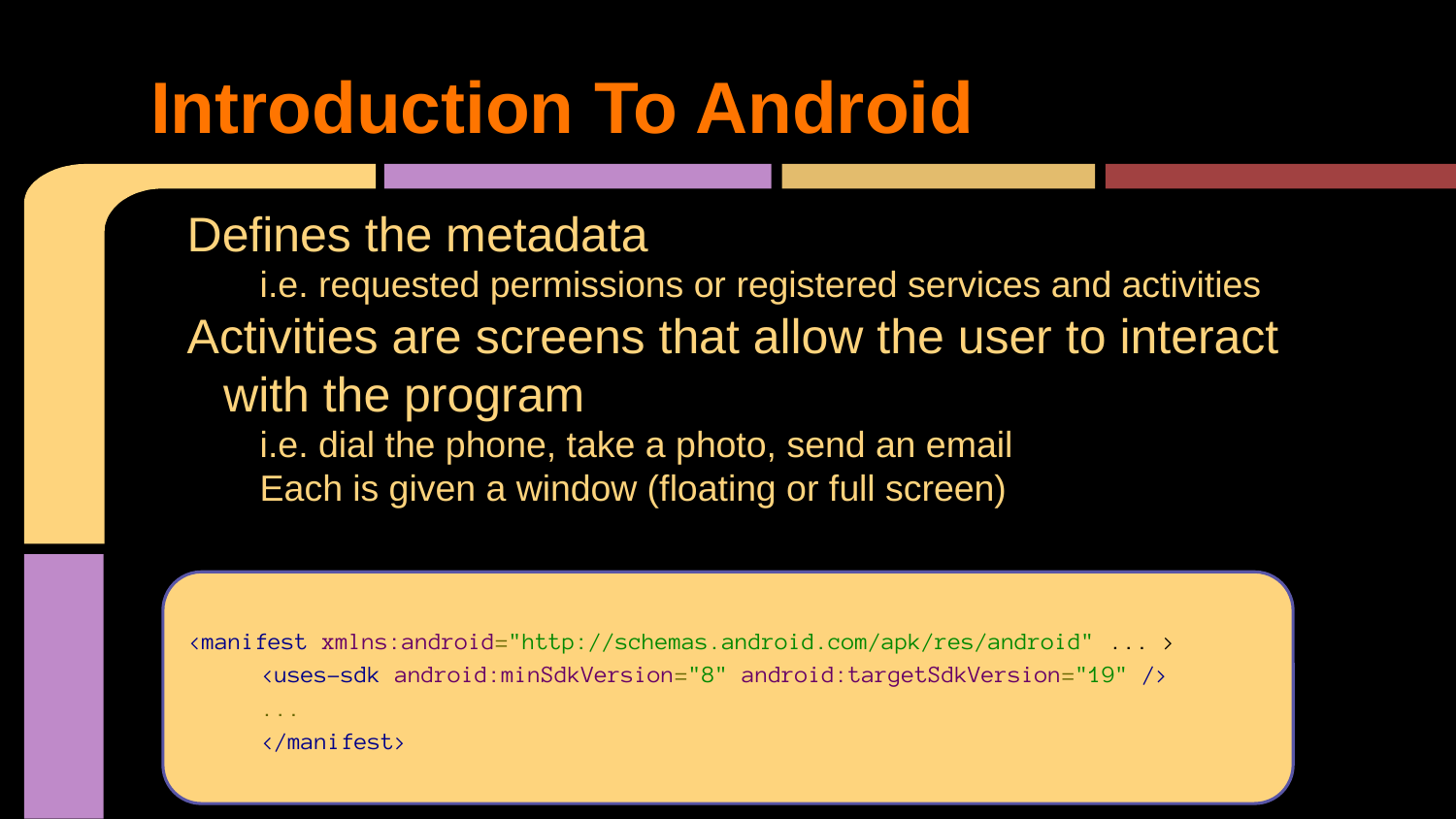

# Introduction To Android
Defines the metadata
i.e. requested permissions or registered services and activities
Activities are screens that allow the user to interact with the program
i.e. dial the phone, take a photo, send an email
Each is given a window (floating or full screen)
<manifest xmlns:android="http://schemas.android.com/apk/res/android" ... >
<uses-sdk android:minSdkVersion="8" android:targetSdkVersion="19" />
...
</manifest>